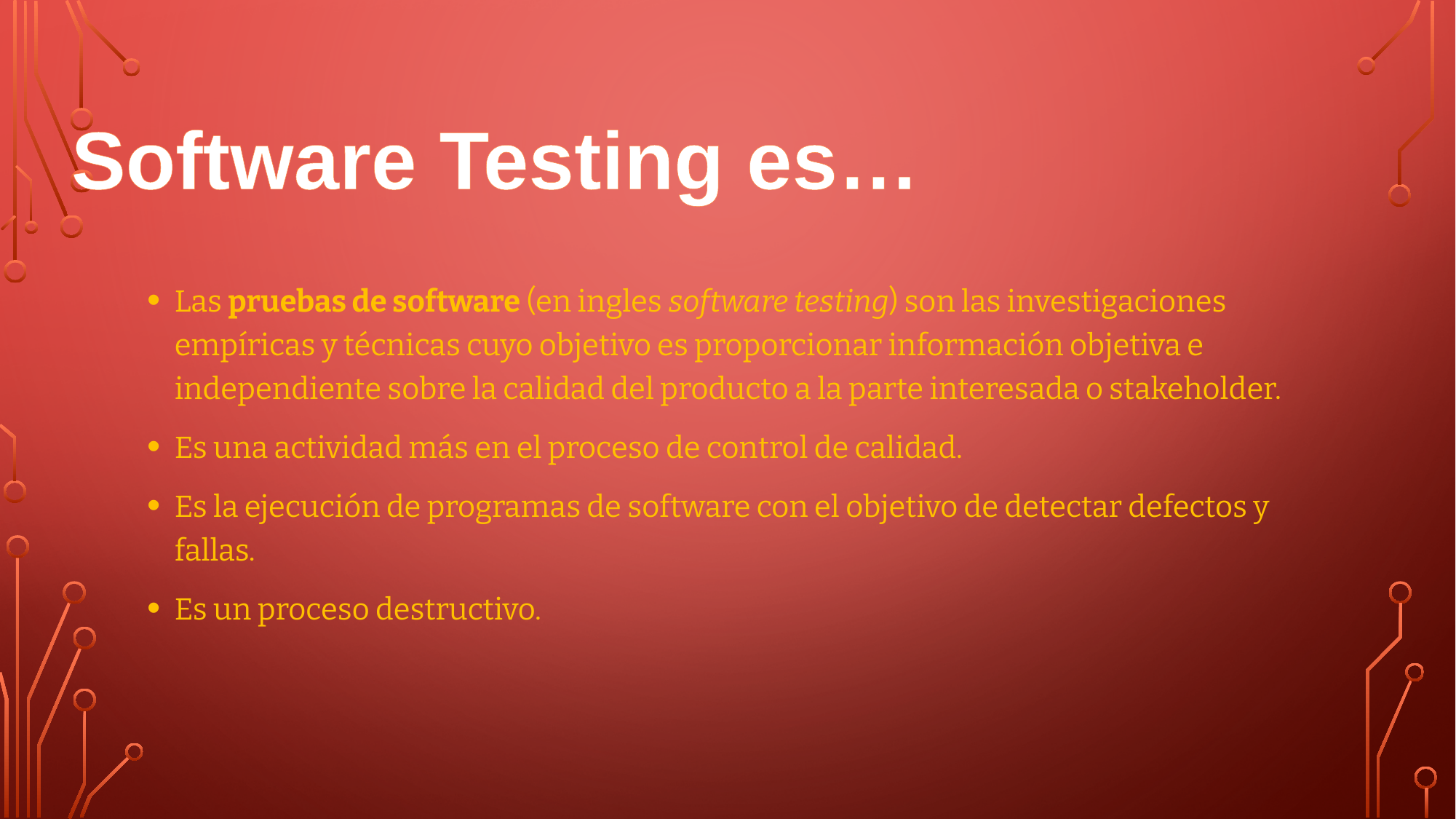

Software Testing es…
Las pruebas de software (en ingles software testing) son las investigaciones empíricas y técnicas cuyo objetivo es proporcionar información objetiva e independiente sobre la calidad del producto a la parte interesada o stakeholder.
Es una actividad más en el proceso de control de calidad.
Es la ejecución de programas de software con el objetivo de detectar defectos y fallas.
Es un proceso destructivo.